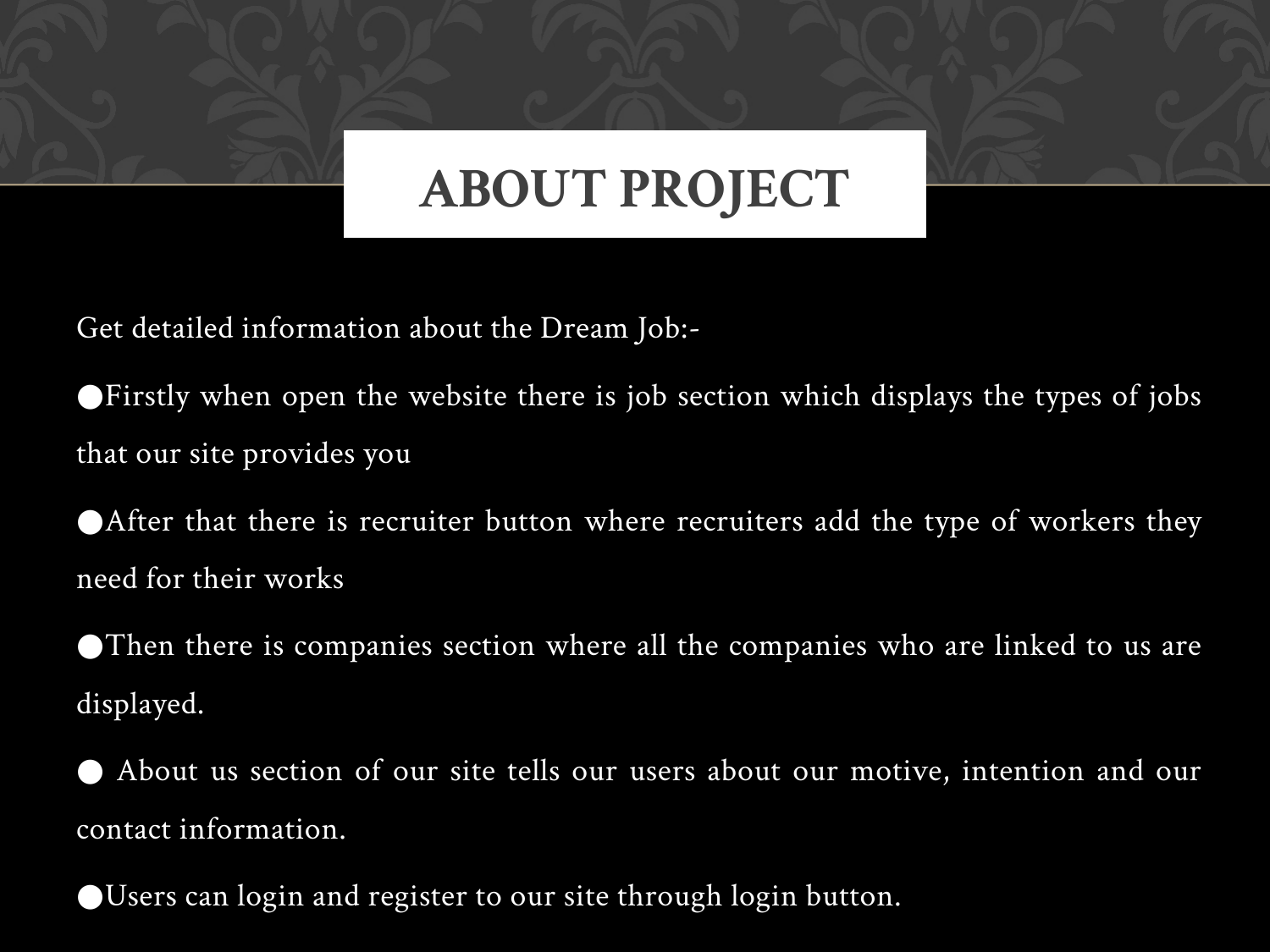

# ABOUT PROJECT
Get detailed information about the Dream Job:-
●Firstly when open the website there is job section which displays the types of jobs that our site provides you
●After that there is recruiter button where recruiters add the type of workers they need for their works
●Then there is companies section where all the companies who are linked to us are displayed.
● About us section of our site tells our users about our motive, intention and our contact information.
●Users can login and register to our site through login button.